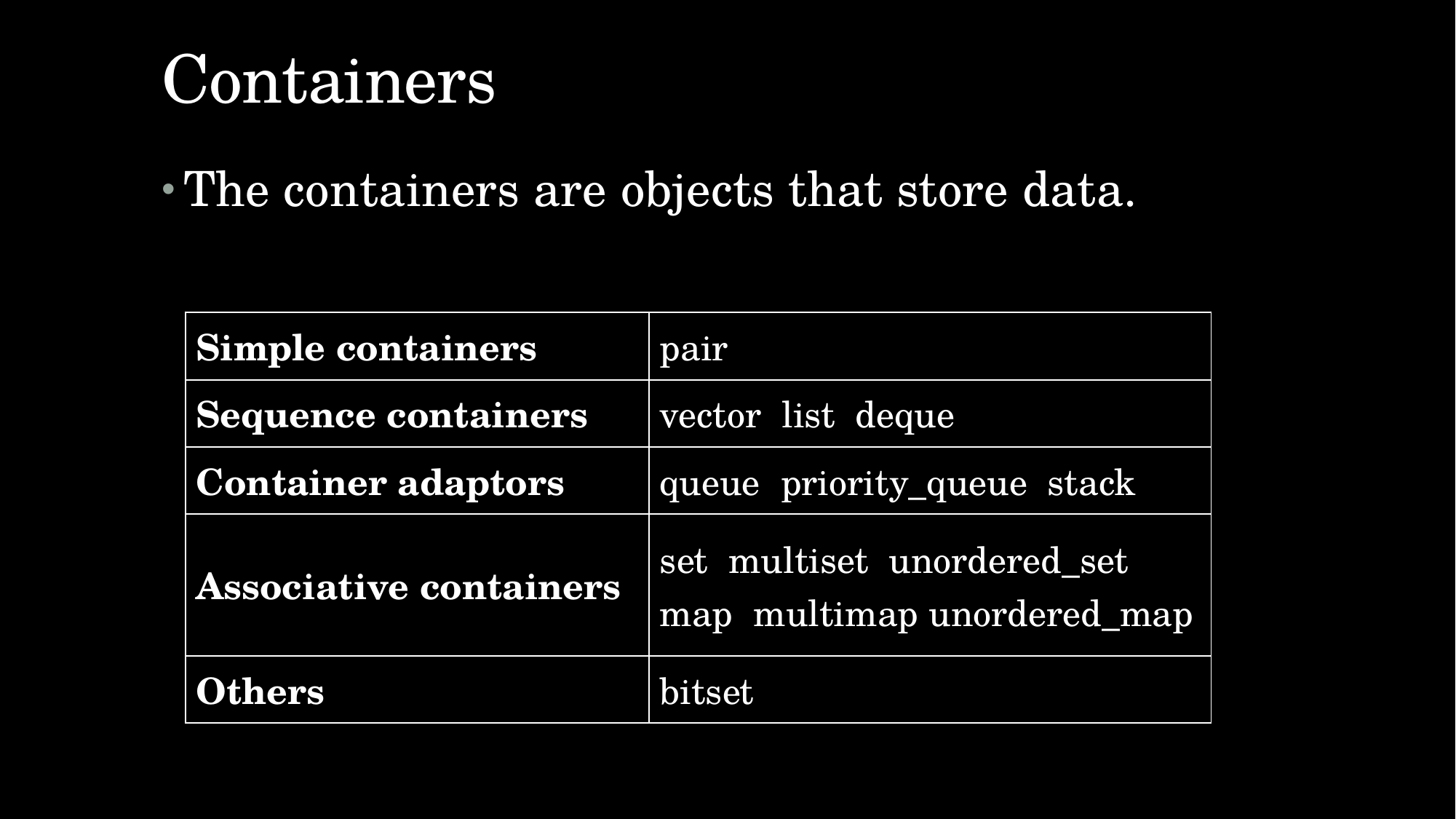

# Containers
The containers are objects that store data.

| Simple containers | pair |
| --- | --- |
| Sequence containers | vector list deque |
| Container adaptors | queue priority\_queue stack |
| Associative containers | set multiset unordered\_set map multimap unordered\_map |
| Others | bitset |